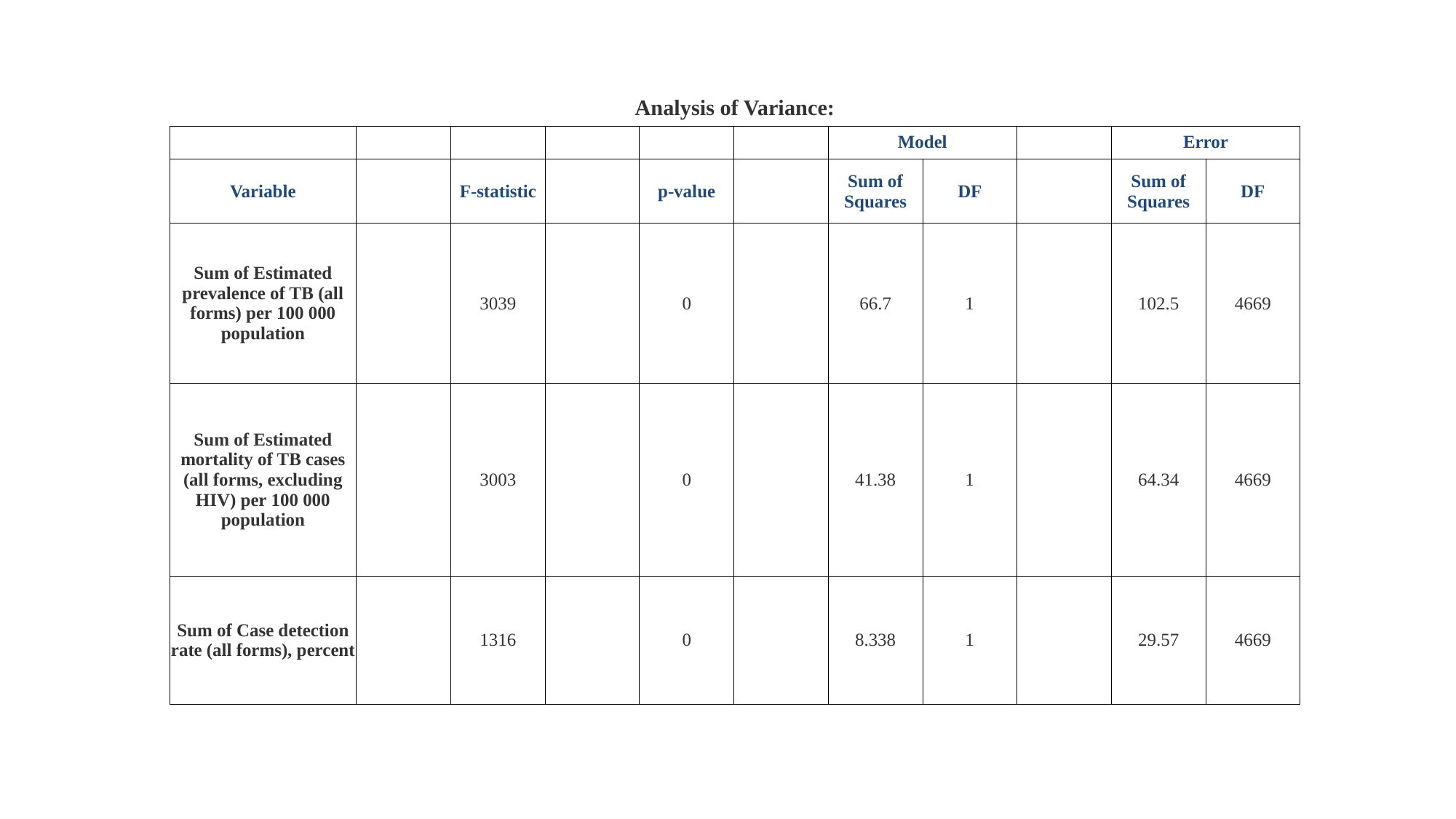

| Analysis of Variance: |  |  |  |  |  |  |  |  |  |  |
| --- | --- | --- | --- | --- | --- | --- | --- | --- | --- | --- |
|  |  |  |  |  |  | Model |  |  | Error |  |
| Variable |  | F-statistic |  | p-value |  | Sum of Squares | DF |  | Sum of Squares | DF |
| Sum of Estimated prevalence of TB (all forms) per 100 000 population |  | 3039 |  | 0 |  | 66.7 | 1 |  | 102.5 | 4669 |
| Sum of Estimated mortality of TB cases (all forms, excluding HIV) per 100 000 population |  | 3003 |  | 0 |  | 41.38 | 1 |  | 64.34 | 4669 |
| Sum of Case detection rate (all forms), percent |  | 1316 |  | 0 |  | 8.338 | 1 |  | 29.57 | 4669 |